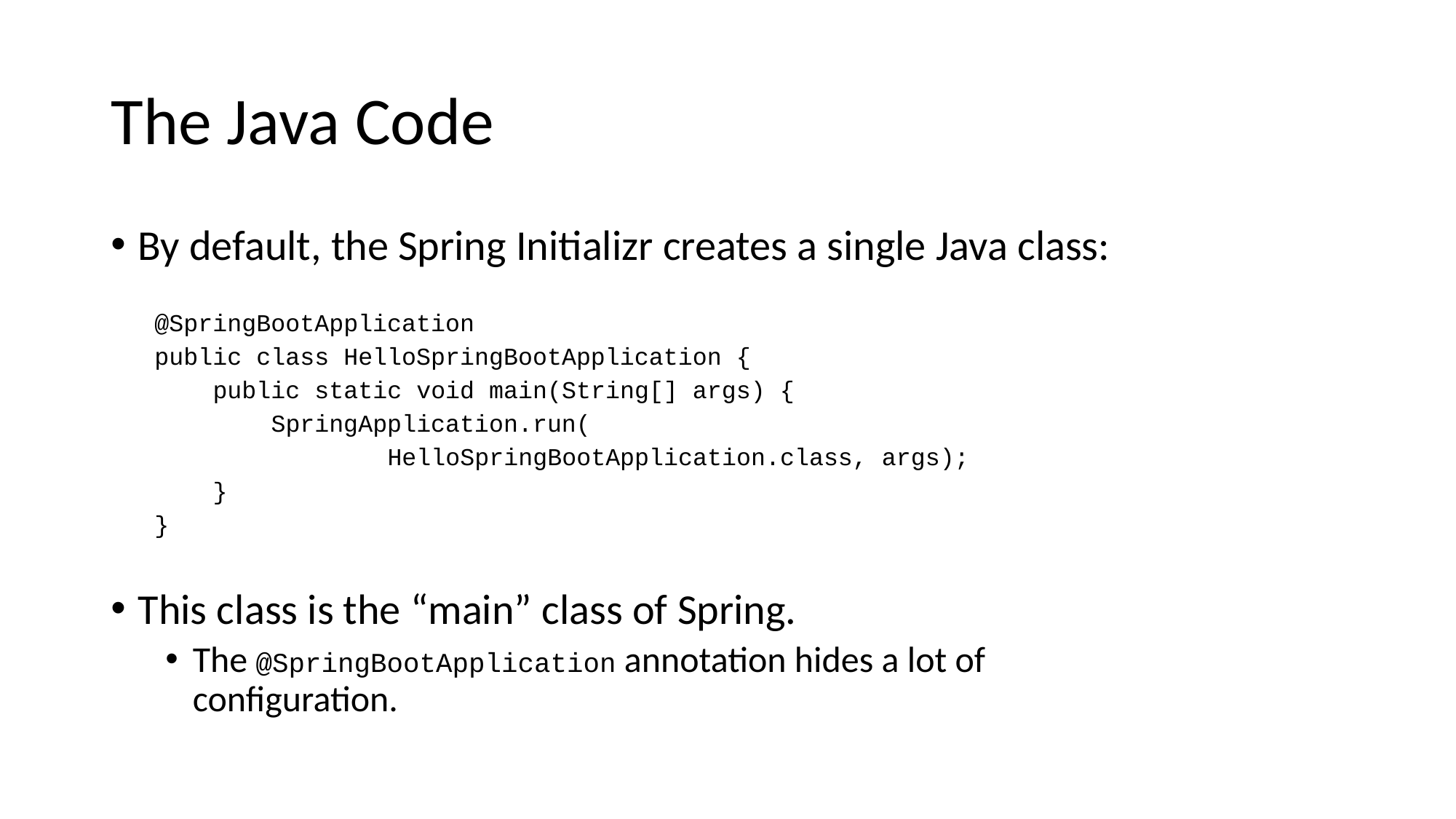

# The Java Code
By default, the Spring Initializr creates a single Java class:

@SpringBootApplication
public class HelloSpringBootApplication {
    public static void main(String[] args) {
        SpringApplication.run(
                HelloSpringBootApplication.class, args);
    }
}

This class is the “main” class of Spring.
The @SpringBootApplication annotation hides a lot of
configuration.